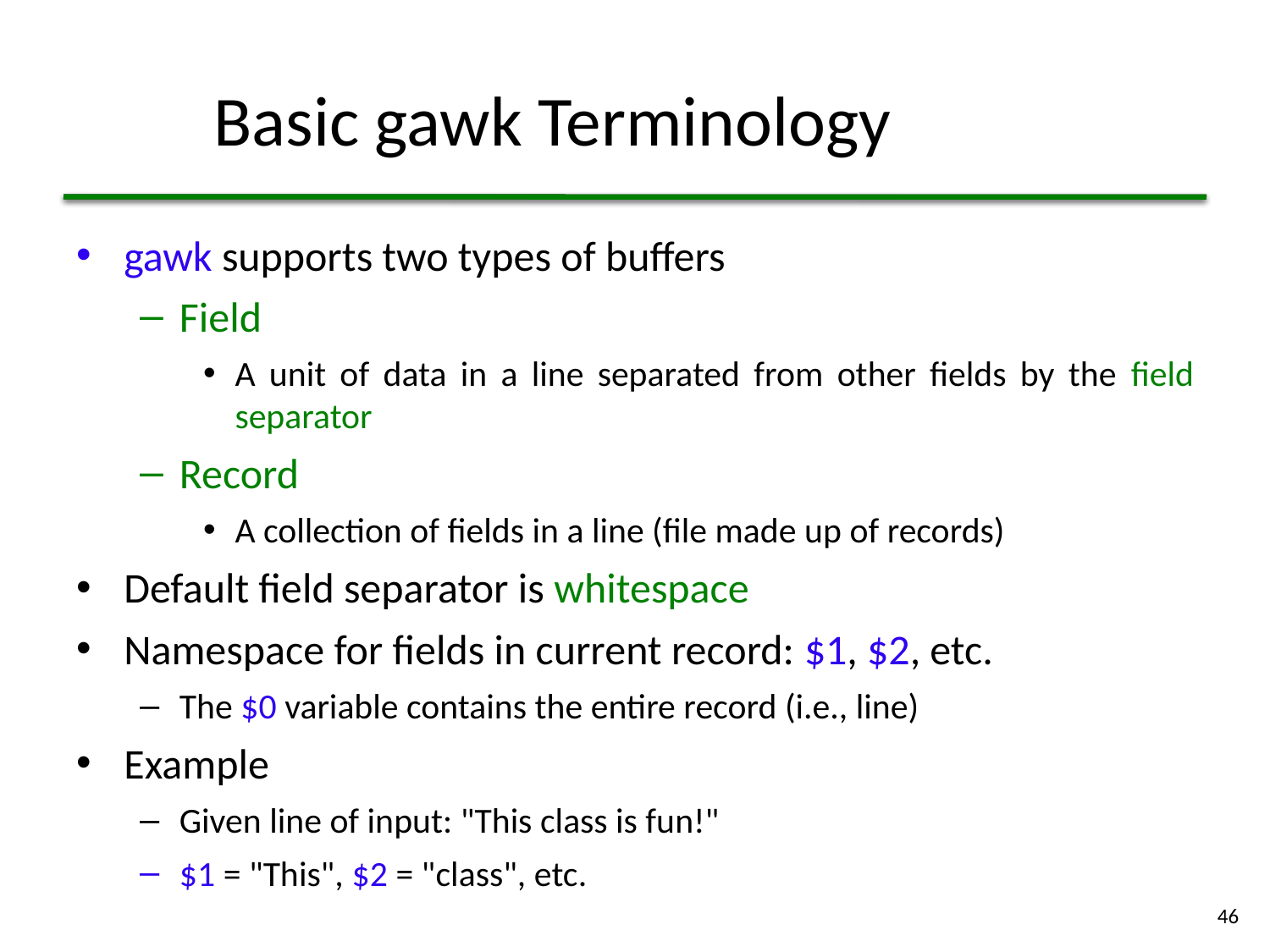

# Basic gawk Terminology
gawk supports two types of buffers
Field
A unit of data in a line separated from other fields by the field separator
Record
A collection of fields in a line (file made up of records)
Default field separator is whitespace
Namespace for fields in current record: $1, $2, etc.
The $0 variable contains the entire record (i.e., line)
Example
Given line of input: "This class is fun!"
$1 = "This", $2 = "class", etc.
46